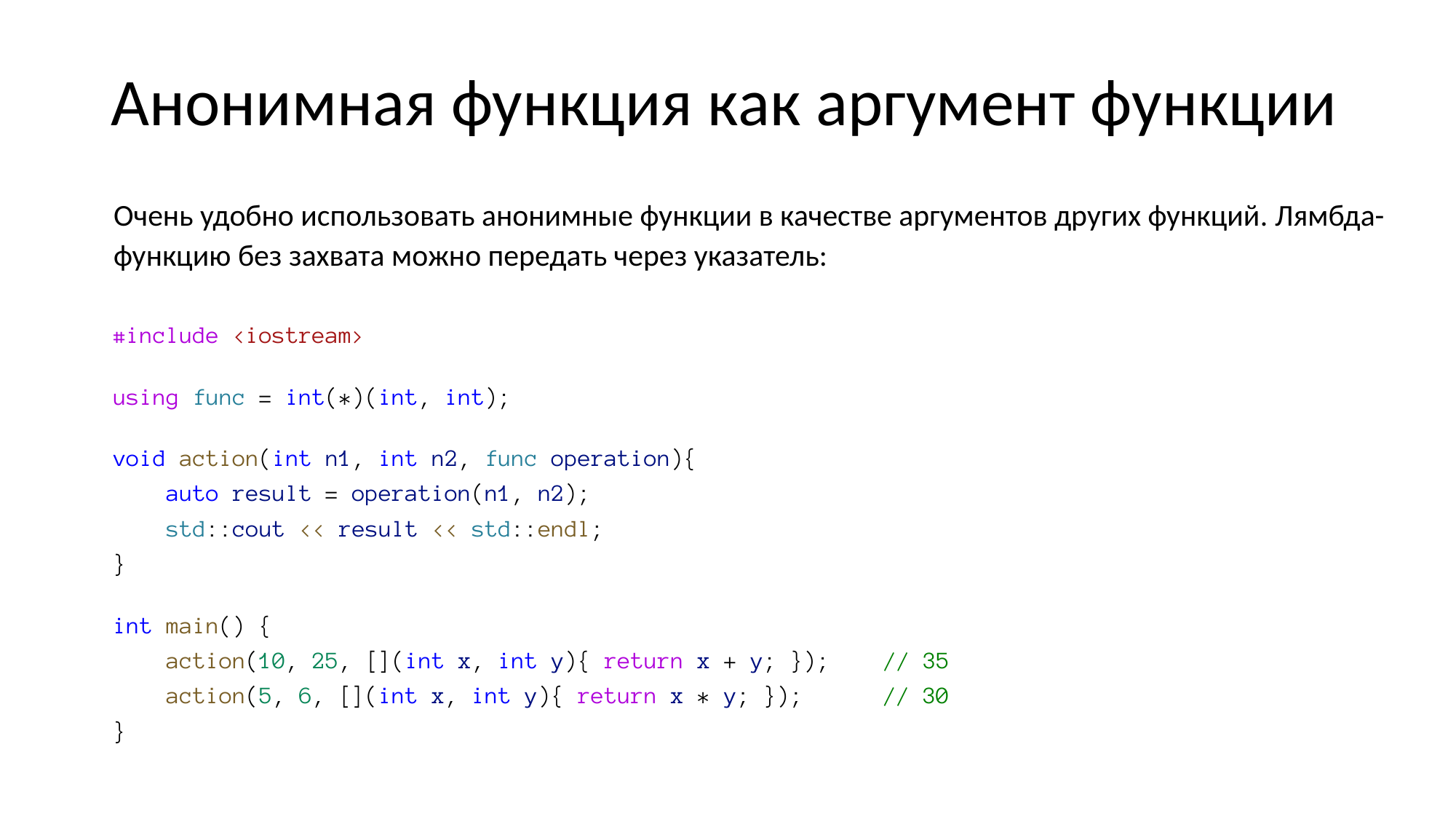

# Анонимная функция как аргумент функции
Очень удобно использовать анонимные функции в качестве аргументов других функций. Лямбда-функцию без захвата можно передать через указатель:

#include <iostream>
using func = int(*)(int, int);
void action(int n1, int n2, func operation){
    auto result = operation(n1, n2);
    std::cout << result << std::endl;
}
int main() {
    action(10, 25, [](int x, int y){ return x + y; });    // 35
    action(5, 6, [](int x, int y){ return x * y; });      // 30
}